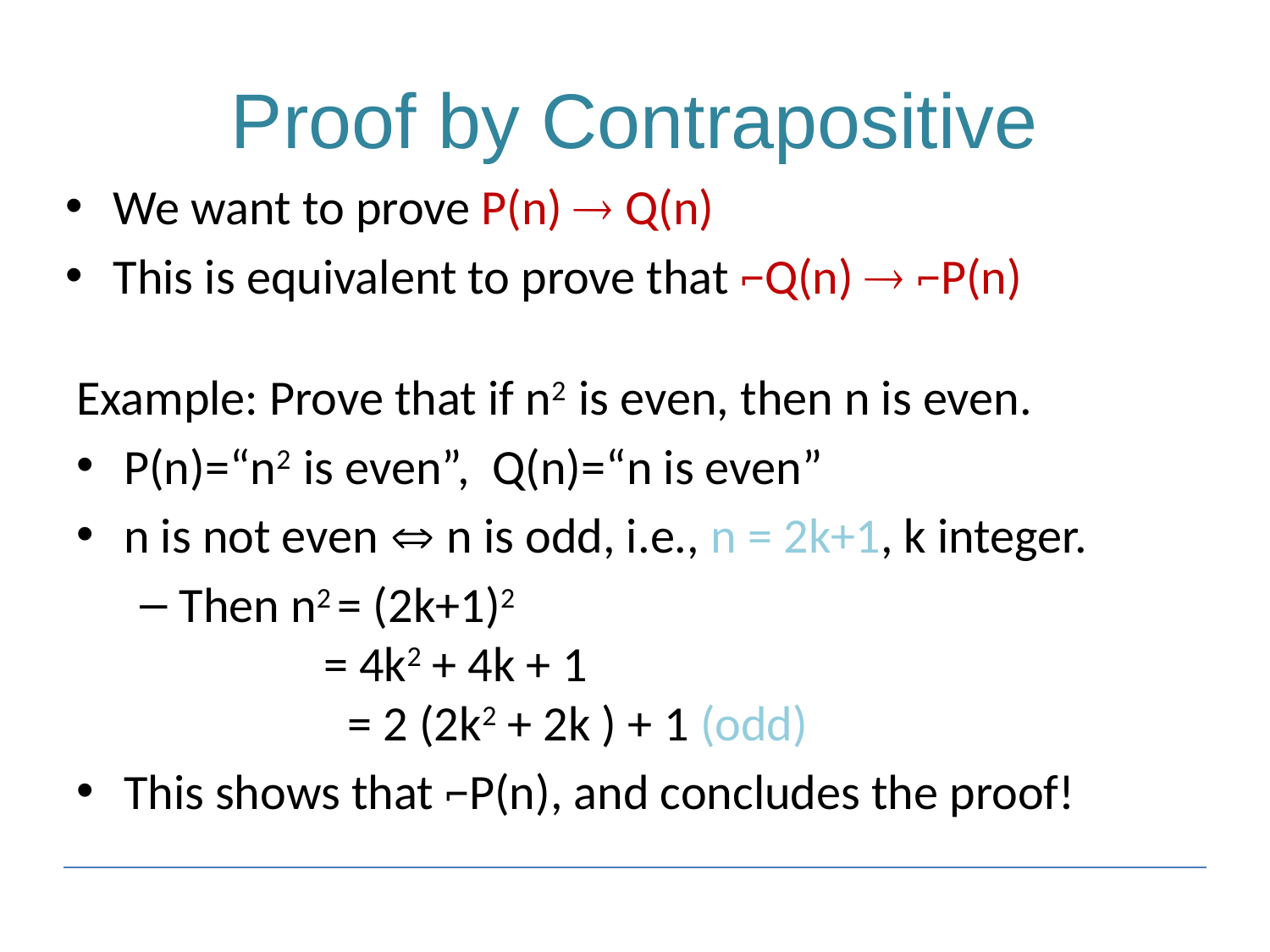

# Proof by Contrapositive
We want to prove P(n) → Q(n)
This is equivalent to prove that ⌐Q(n) → ⌐P(n)

Example: Prove that if n2  is even, then n is even.
P(n)=“n2  is even”,  Q(n)=“n is even”
n is not even ⇔ n is odd, i.e., n = 2k+1, k integer.
Then n2 = (2k+1)2
                      = 4k2 + 4k + 1
               = 2 (2k2 + 2k ) + 1 (odd)
This shows that ⌐P(n), and concludes the proof!